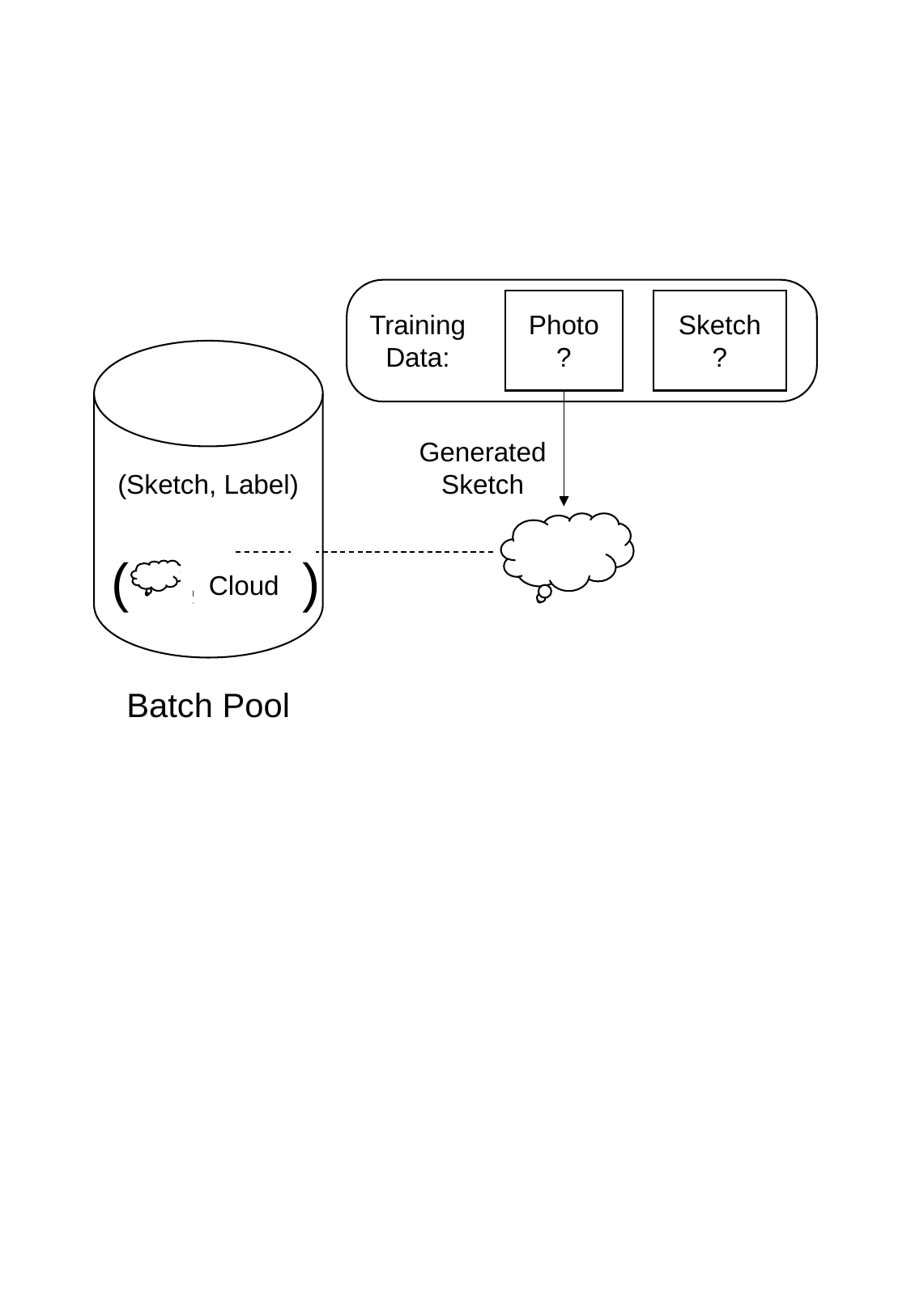

Training Data:
Photo
?
Sketch
?

Generated Sketch
(Sketch, Label)

,
(
)

Cloud
Batch Pool